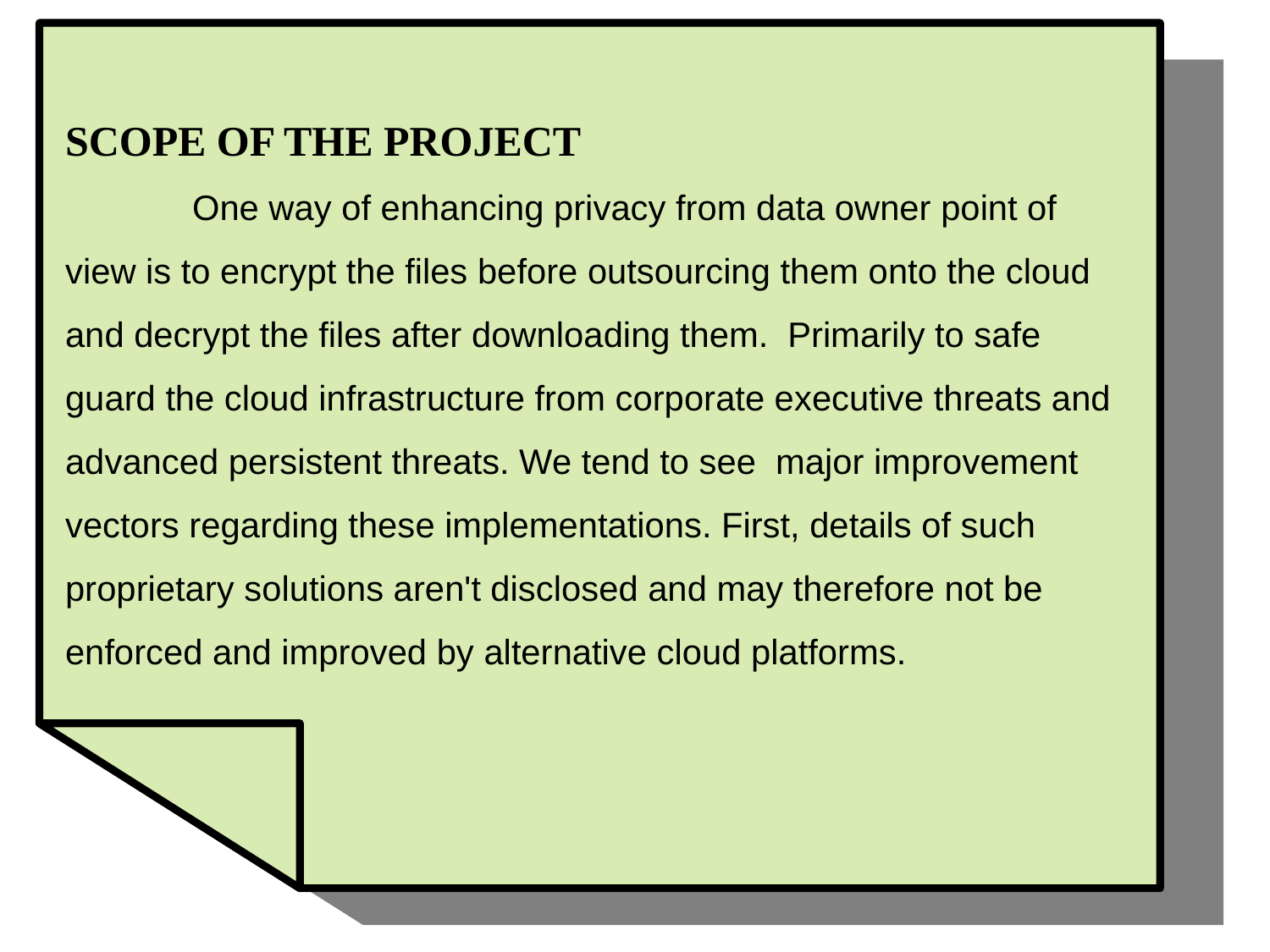

SCOPE OF THE PROJECT
	One way of enhancing privacy from data owner point of view is to encrypt the files before outsourcing them onto the cloud and decrypt the files after downloading them.  Primarily to safe guard the cloud infrastructure from corporate executive threats and advanced persistent threats. We tend to see  major improvement vectors regarding these implementations. First, details of such proprietary solutions aren't disclosed and may therefore not be enforced and improved by alternative cloud platforms.